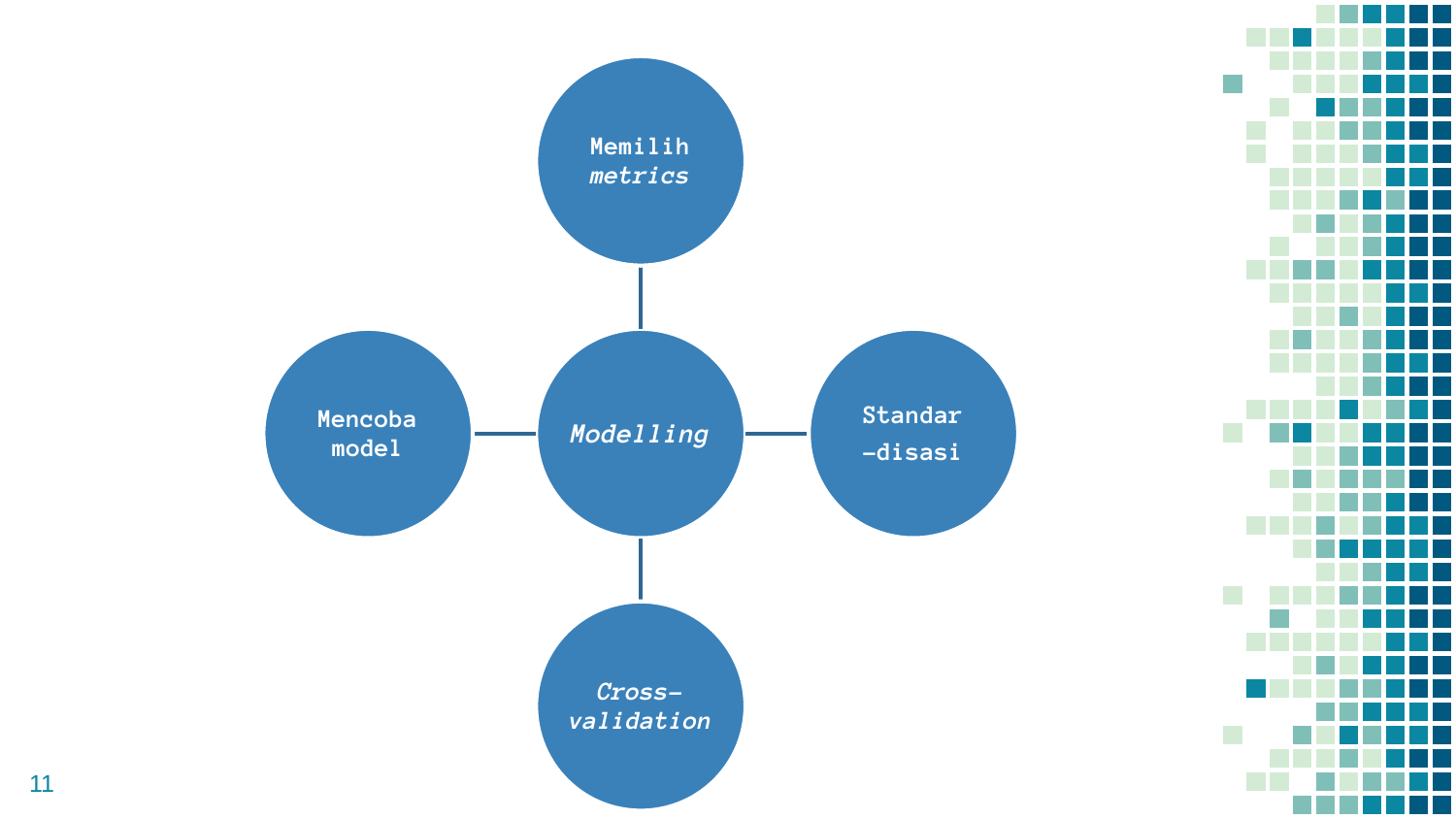

Modelling

Memilih metrics

Standar
-disasi

Cross-validation

Mencoba model
11